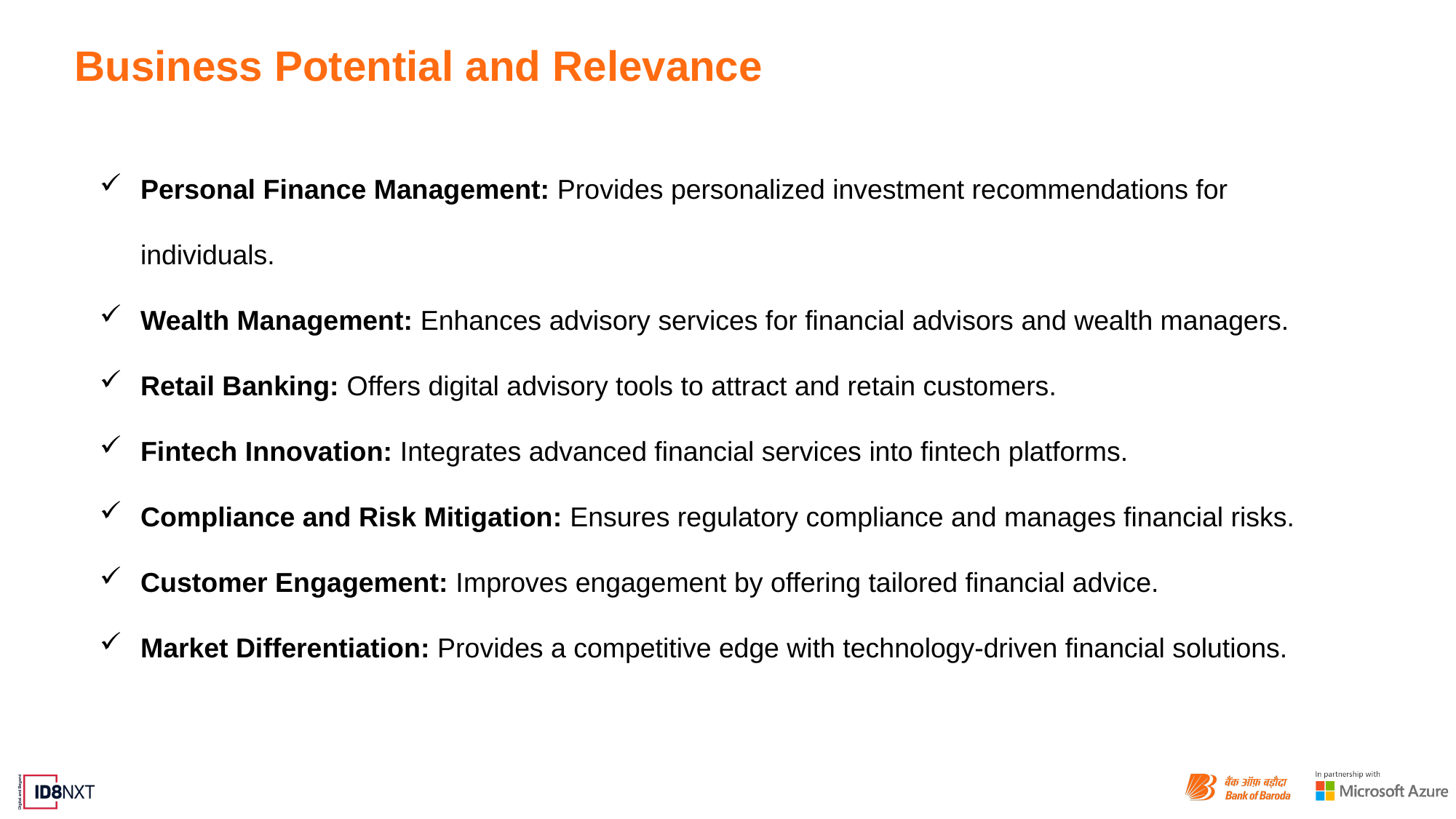

# Business Potential and Relevance
Personal Finance Management: Provides personalized investment recommendations for individuals.
Wealth Management: Enhances advisory services for financial advisors and wealth managers.
Retail Banking: Offers digital advisory tools to attract and retain customers.
Fintech Innovation: Integrates advanced financial services into fintech platforms.
Compliance and Risk Mitigation: Ensures regulatory compliance and manages financial risks.
Customer Engagement: Improves engagement by offering tailored financial advice.
Market Differentiation: Provides a competitive edge with technology-driven financial solutions.